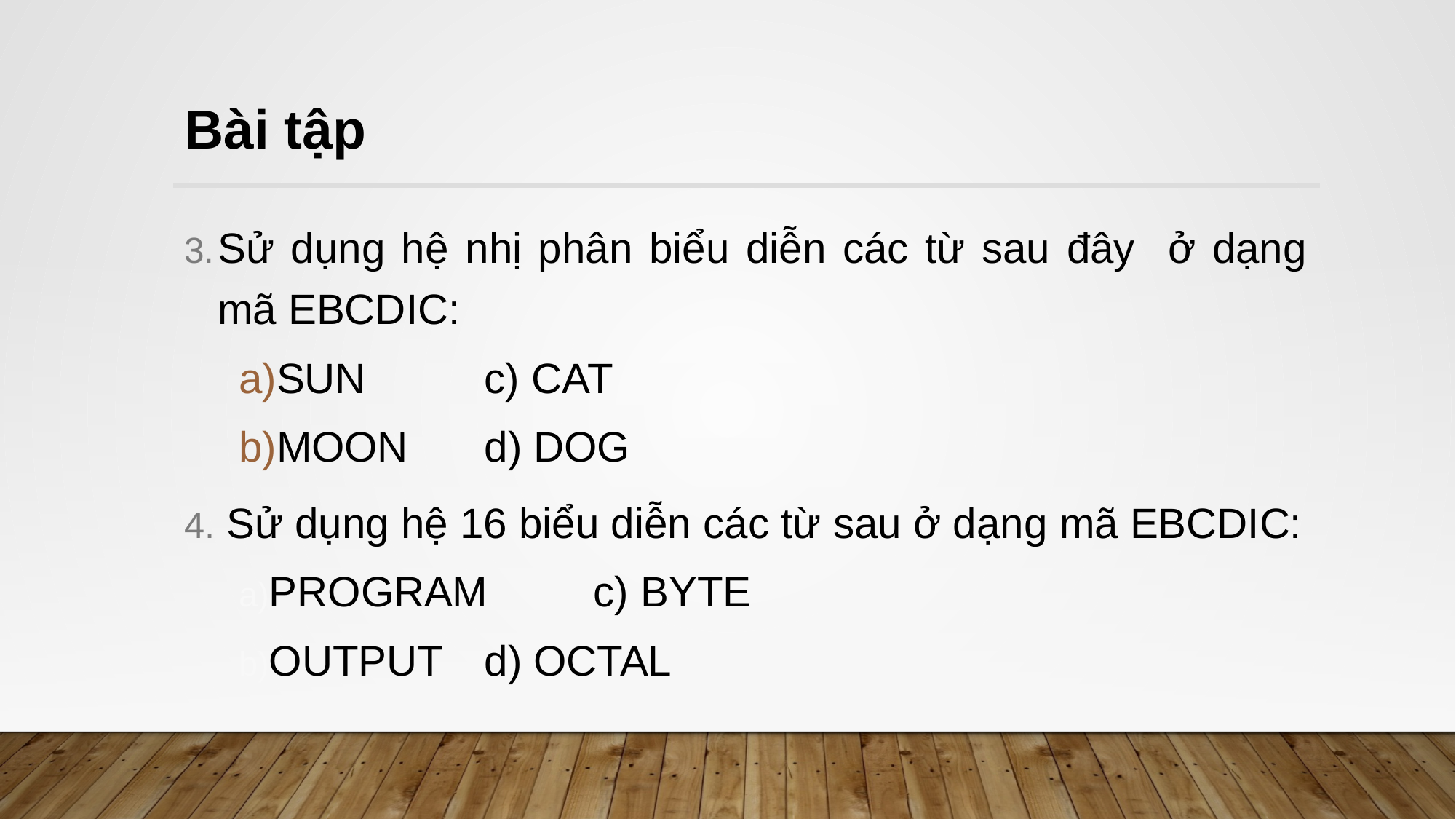

# Bài tập
Sử dụng hệ nhị phân biểu diễn các từ sau đây  ở dạng mã EBCDIC:
SUN		c) CAT
MOON	d) DOG
 Sử dụng hệ 16 biểu diễn các từ sau ở dạng mã EBCDIC:
PROGRAM	c) BYTE
OUTPUT	d) OCTAL